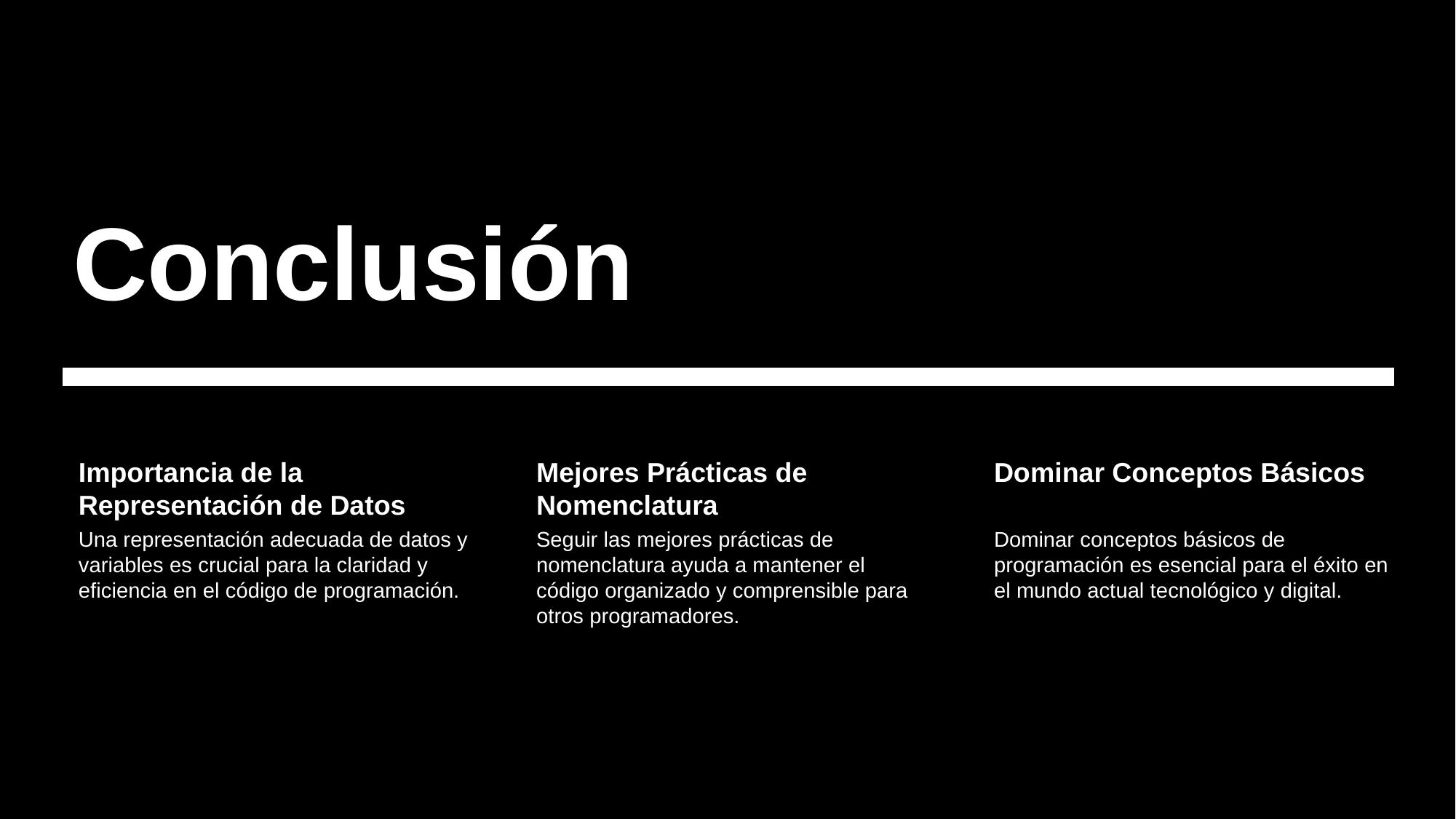

# Conclusión

Importancia de la Representación de Datos
Una representación adecuada de datos y variables es crucial para la claridad y eficiencia en el código de programación.
Mejores Prácticas de Nomenclatura
Seguir las mejores prácticas de nomenclatura ayuda a mantener el código organizado y comprensible para otros programadores.
Dominar Conceptos Básicos
Dominar conceptos básicos de programación es esencial para el éxito en el mundo actual tecnológico y digital.